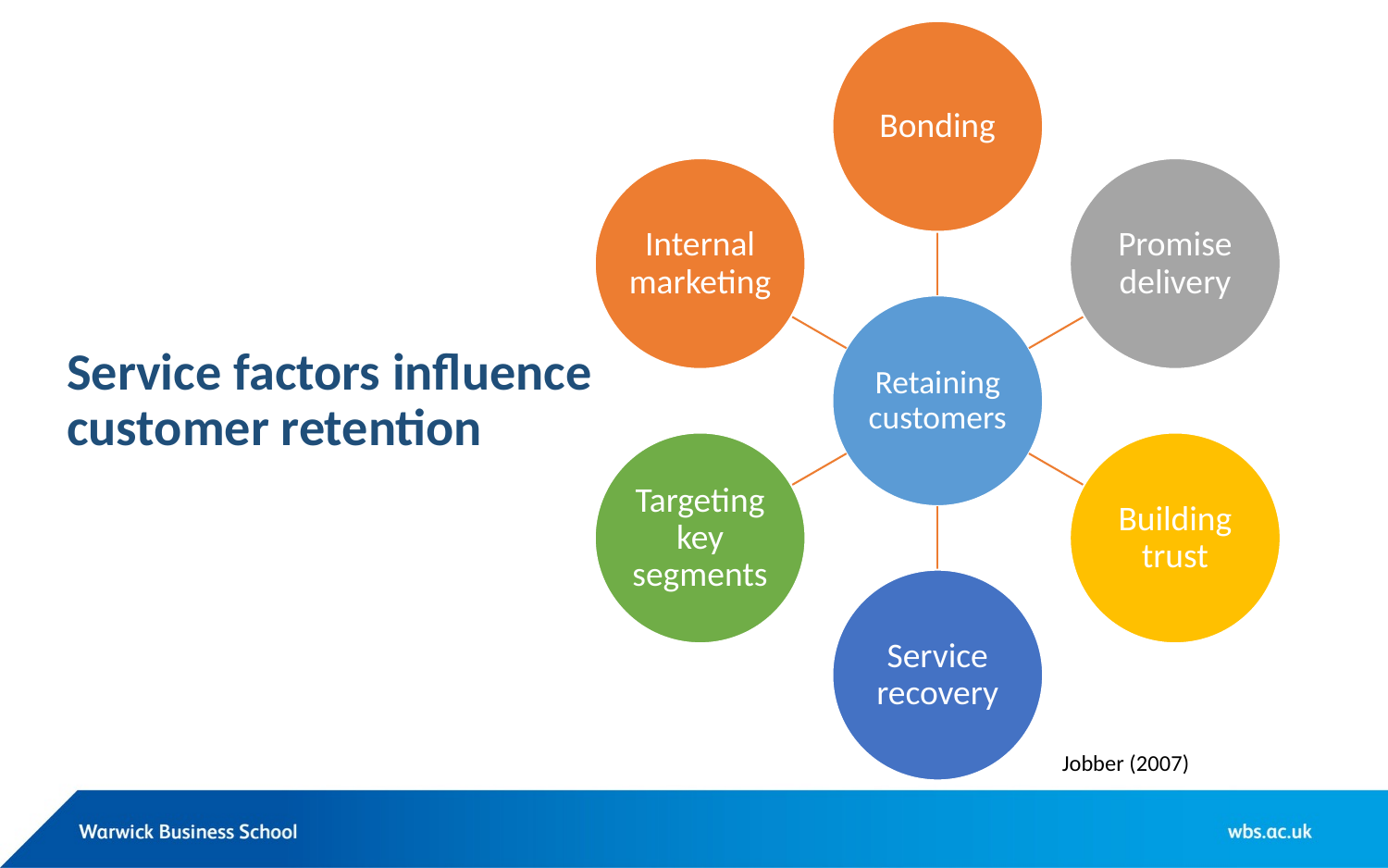

Retaining customers

Bonding

Promise delivery

Building trust

Service recovery

Targeting key segments

Internal marketing
# Service factors influence customer retention
Jobber (2007)